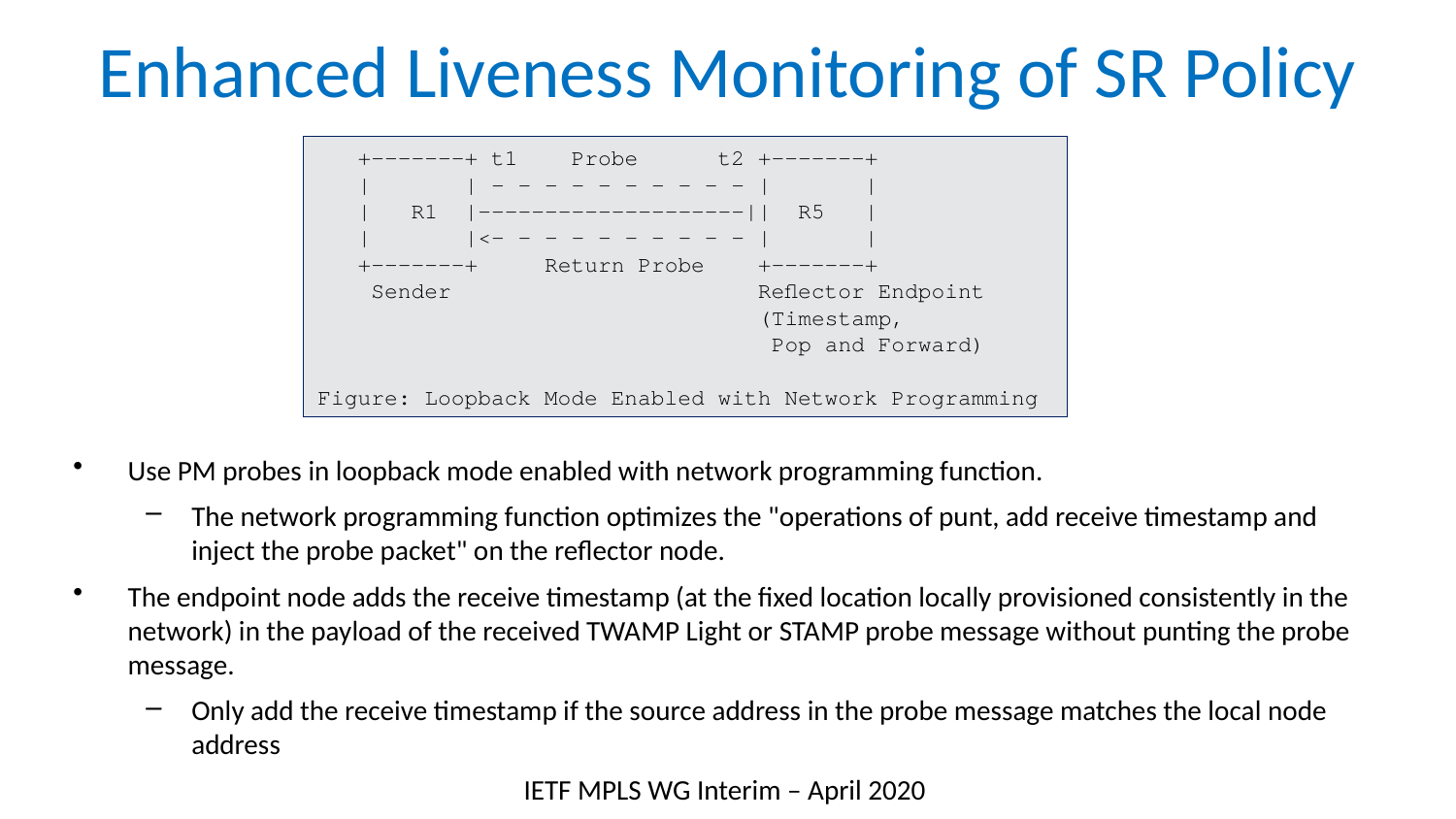

# Enhanced Liveness Monitoring of SR Policy
   +-------+ t1    Probe      t2 +-------+
   |       | - - - - - - - - - - |       |
   |   R1  |--------------------||  R5   |
   |       |<- - - - - - - - - - |       |
   +-------+     Return Probe    +-------+
    Sender                       Reflector Endpoint
                                 (Timestamp,
                                  Pop and Forward)

Figure: Loopback Mode Enabled with Network Programming
Use PM probes in loopback mode enabled with network programming function.
The network programming function optimizes the "operations of punt, add receive timestamp and inject the probe packet" on the reflector node.
The endpoint node adds the receive timestamp (at the fixed location locally provisioned consistently in the network) in the payload of the received TWAMP Light or STAMP probe message without punting the probe message.
Only add the receive timestamp if the source address in the probe message matches the local node address
IETF MPLS WG Interim – April 2020